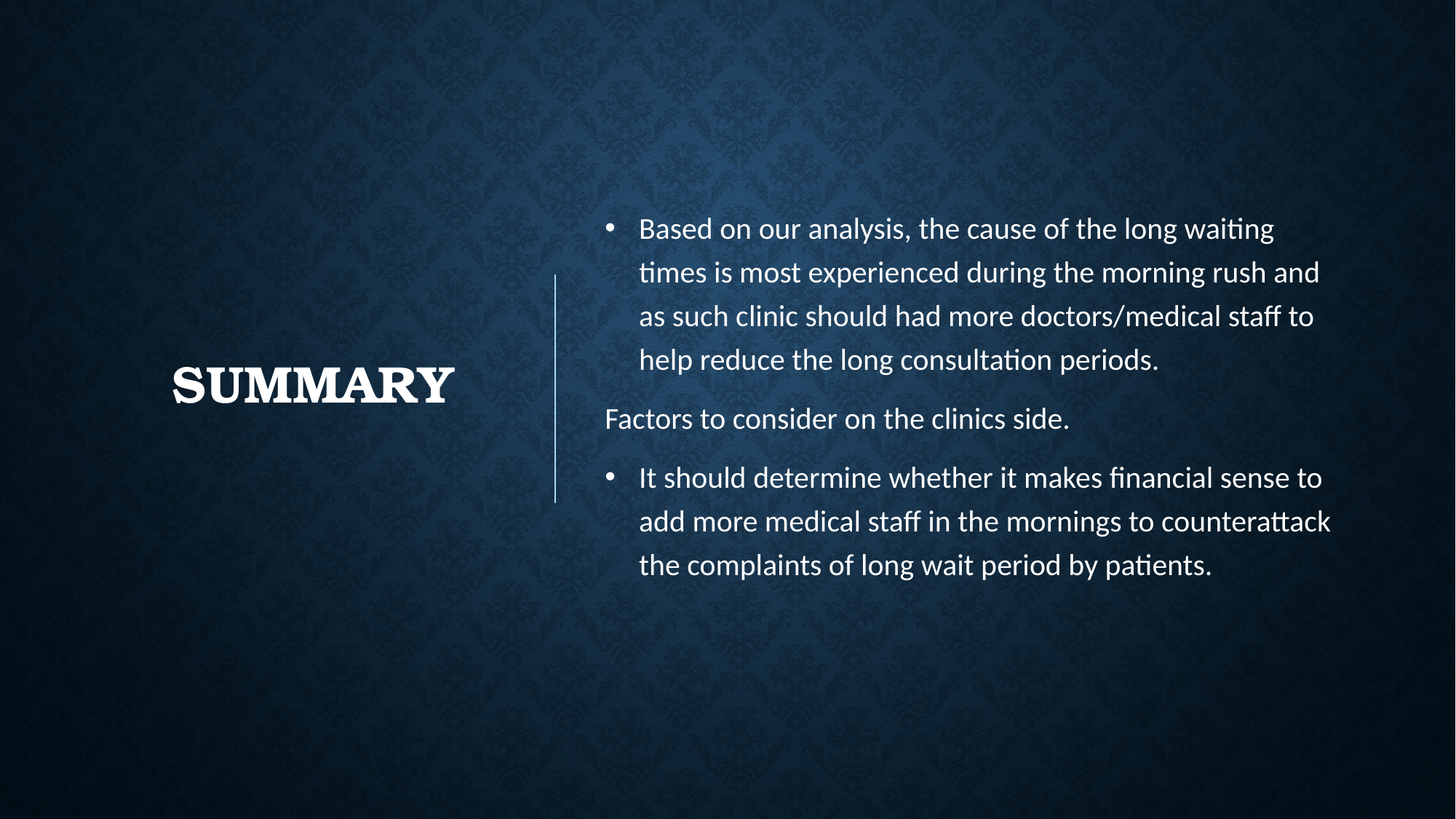

# Summary
Based on our analysis, the cause of the long waiting times is most experienced during the morning rush and as such clinic should had more doctors/medical staff to help reduce the long consultation periods.
Factors to consider on the clinics side.
It should determine whether it makes financial sense to add more medical staff in the mornings to counterattack the complaints of long wait period by patients.